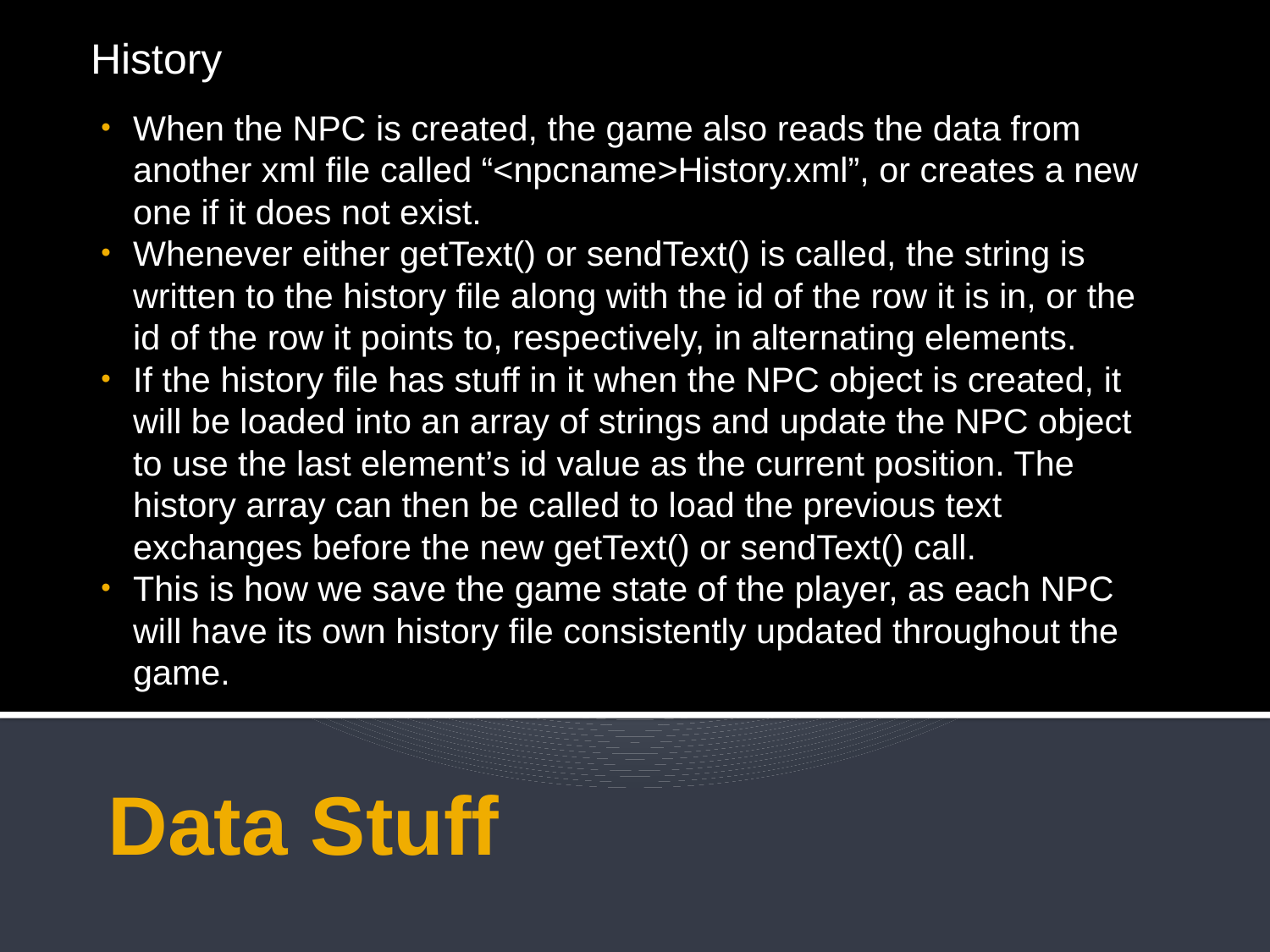

History
When the NPC is created, the game also reads the data from another xml file called “<npcname>History.xml”, or creates a new one if it does not exist.
Whenever either getText() or sendText() is called, the string is written to the history file along with the id of the row it is in, or the id of the row it points to, respectively, in alternating elements.
If the history file has stuff in it when the NPC object is created, it will be loaded into an array of strings and update the NPC object to use the last element’s id value as the current position. The history array can then be called to load the previous text exchanges before the new getText() or sendText() call.
This is how we save the game state of the player, as each NPC will have its own history file consistently updated throughout the game.
# Data Stuff